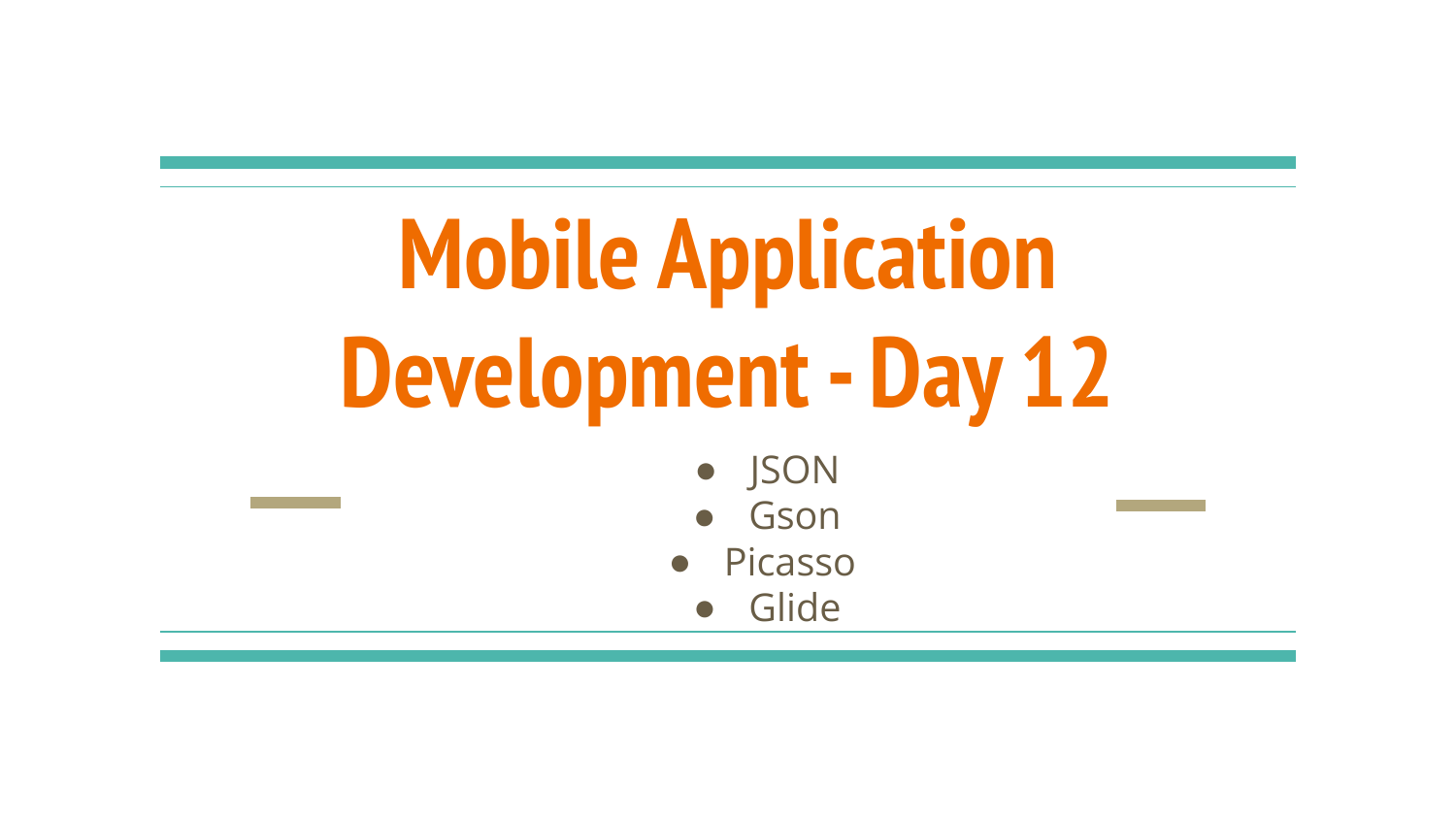

# Mobile Application Development - Day 12
JSON
Gson
Picasso
Glide